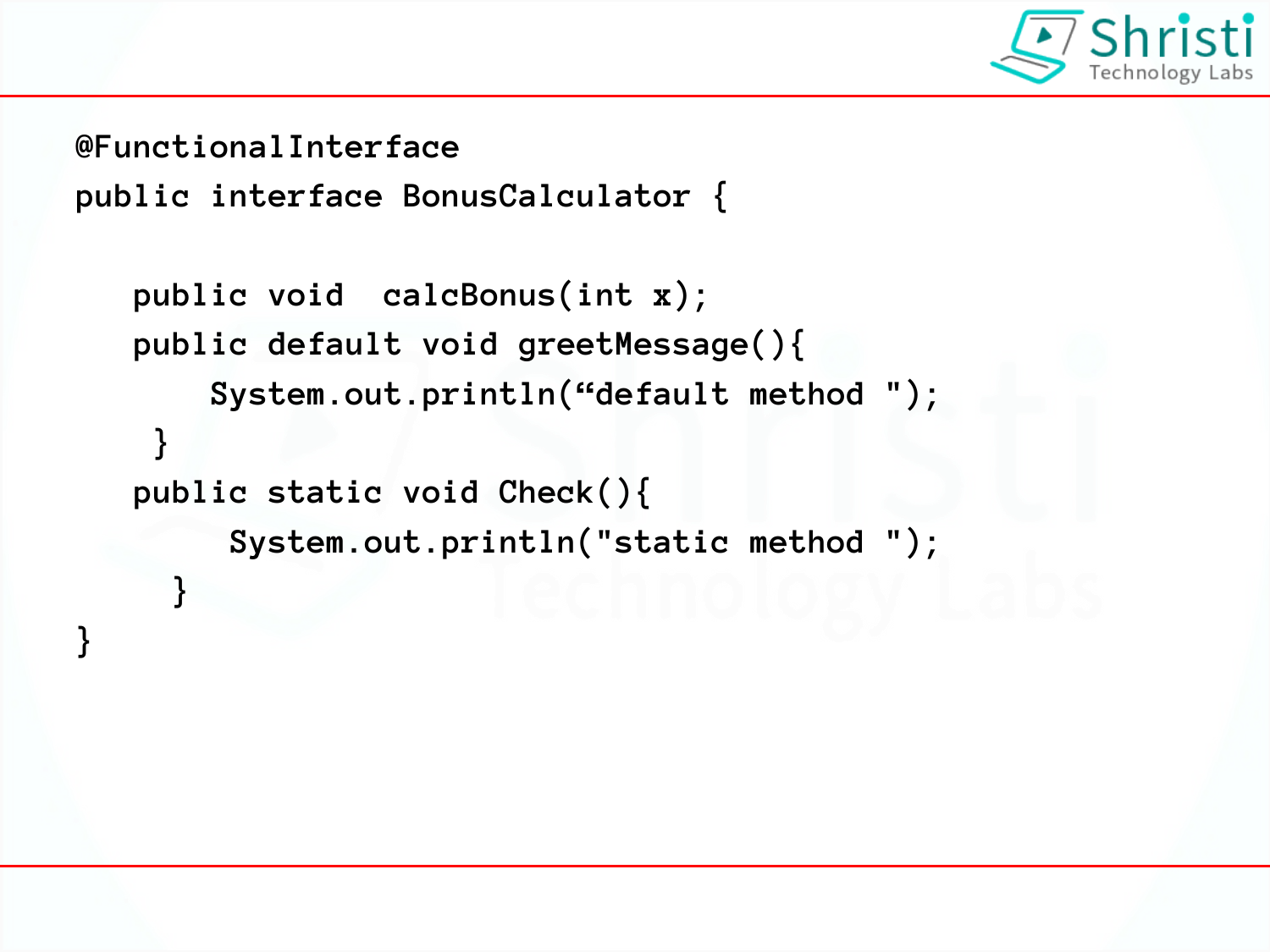

@FunctionalInterface
public interface BonusCalculator {

   public void  calcBonus(int x);
   public default void greetMessage(){
       System.out.println(“default method ");
    }
   public static void Check(){
        System.out.println("static method ");
     }
}
10